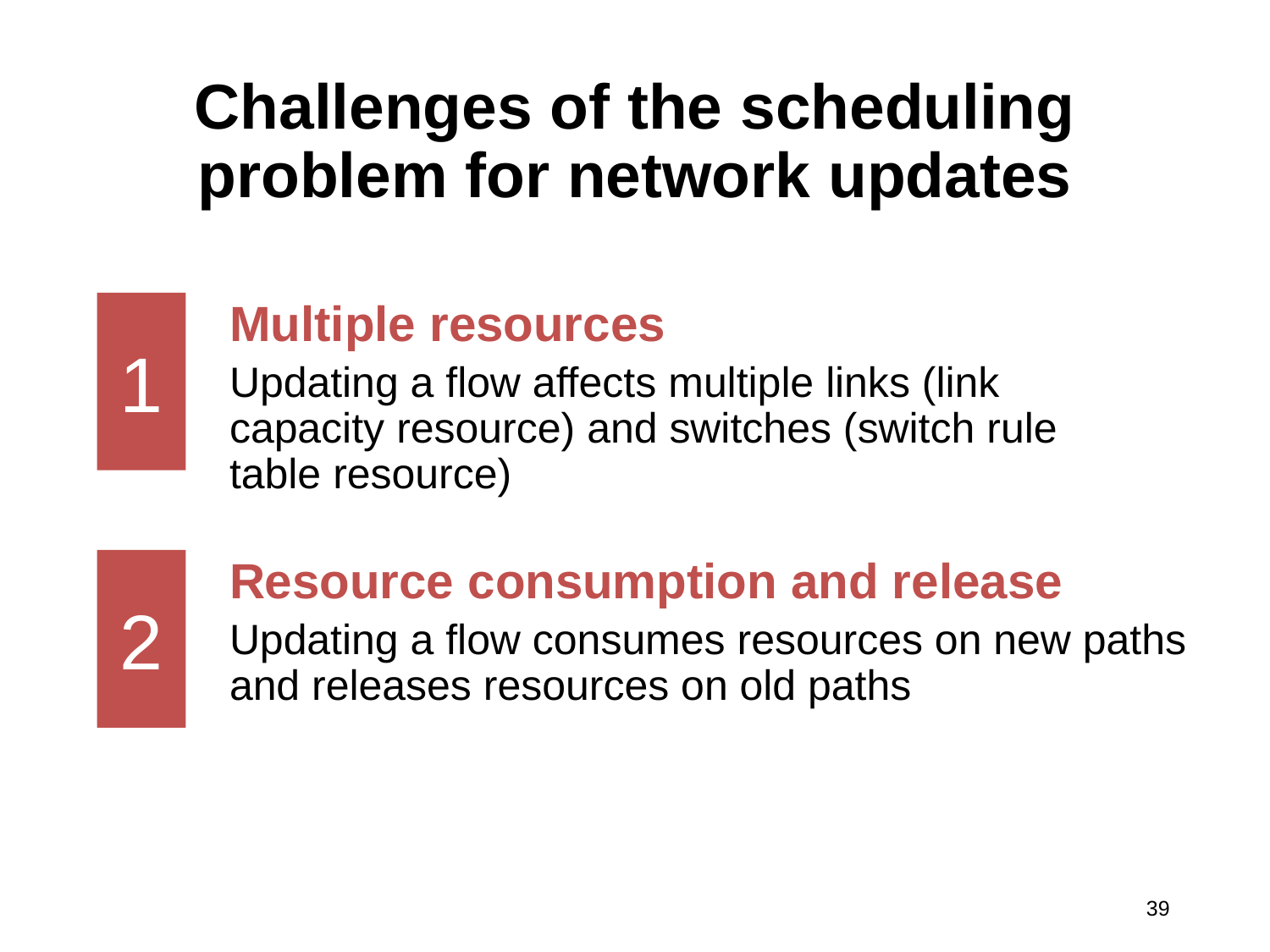

# Challenges of the scheduling problem for network updates
1
Multiple resources
Updating a flow affects multiple links (link capacity resource) and switches (switch rule table resource)
2
Resource consumption and release
Updating a flow consumes resources on new paths and releases resources on old paths
39